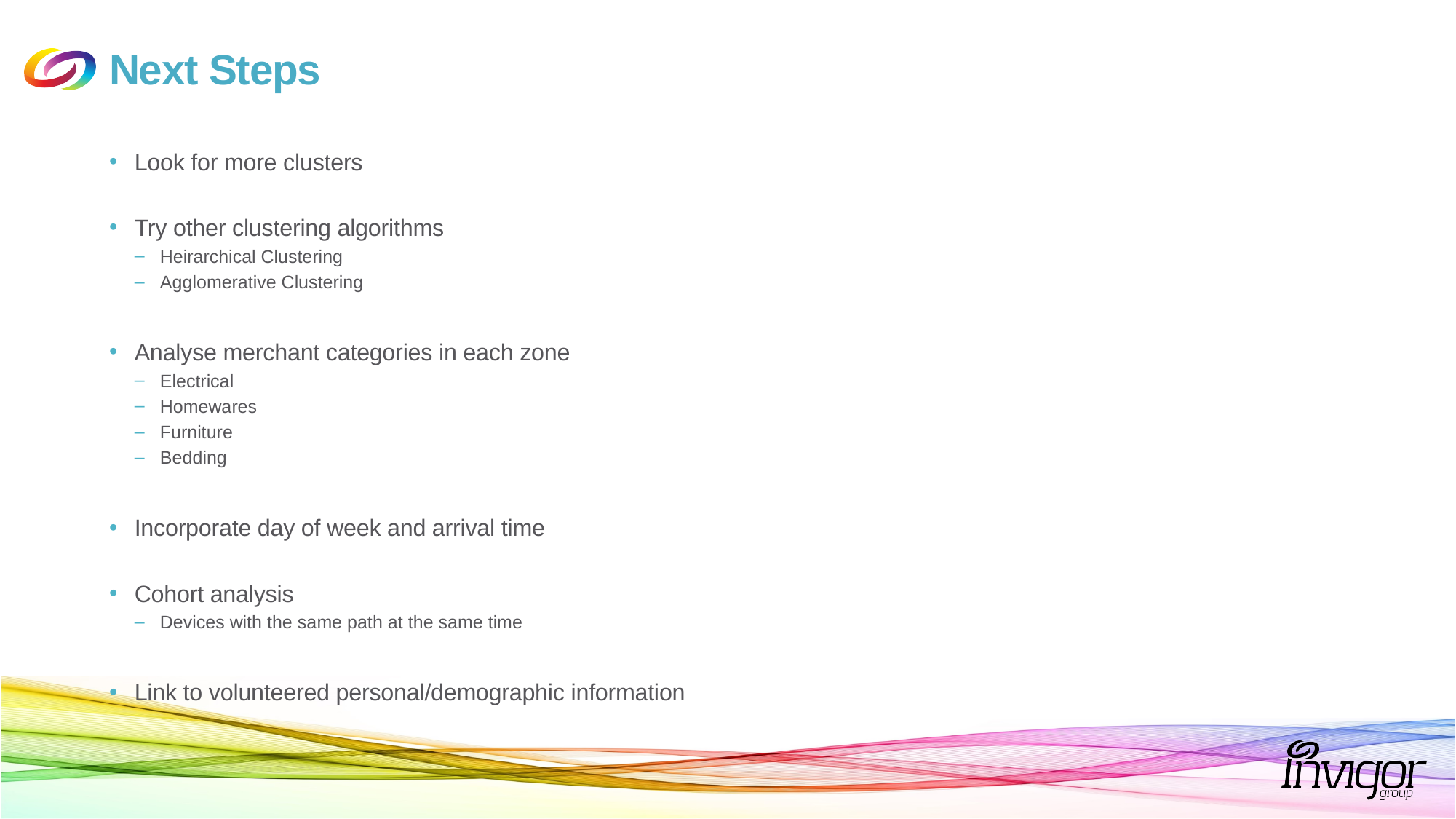

# Next Steps
Look for more clusters

Try other clustering algorithms
Heirarchical Clustering
Agglomerative Clustering

Analyse merchant categories in each zone
Electrical
Homewares
Furniture
Bedding

Incorporate day of week and arrival time

Cohort analysis
Devices with the same path at the same time

Link to volunteered personal/demographic information